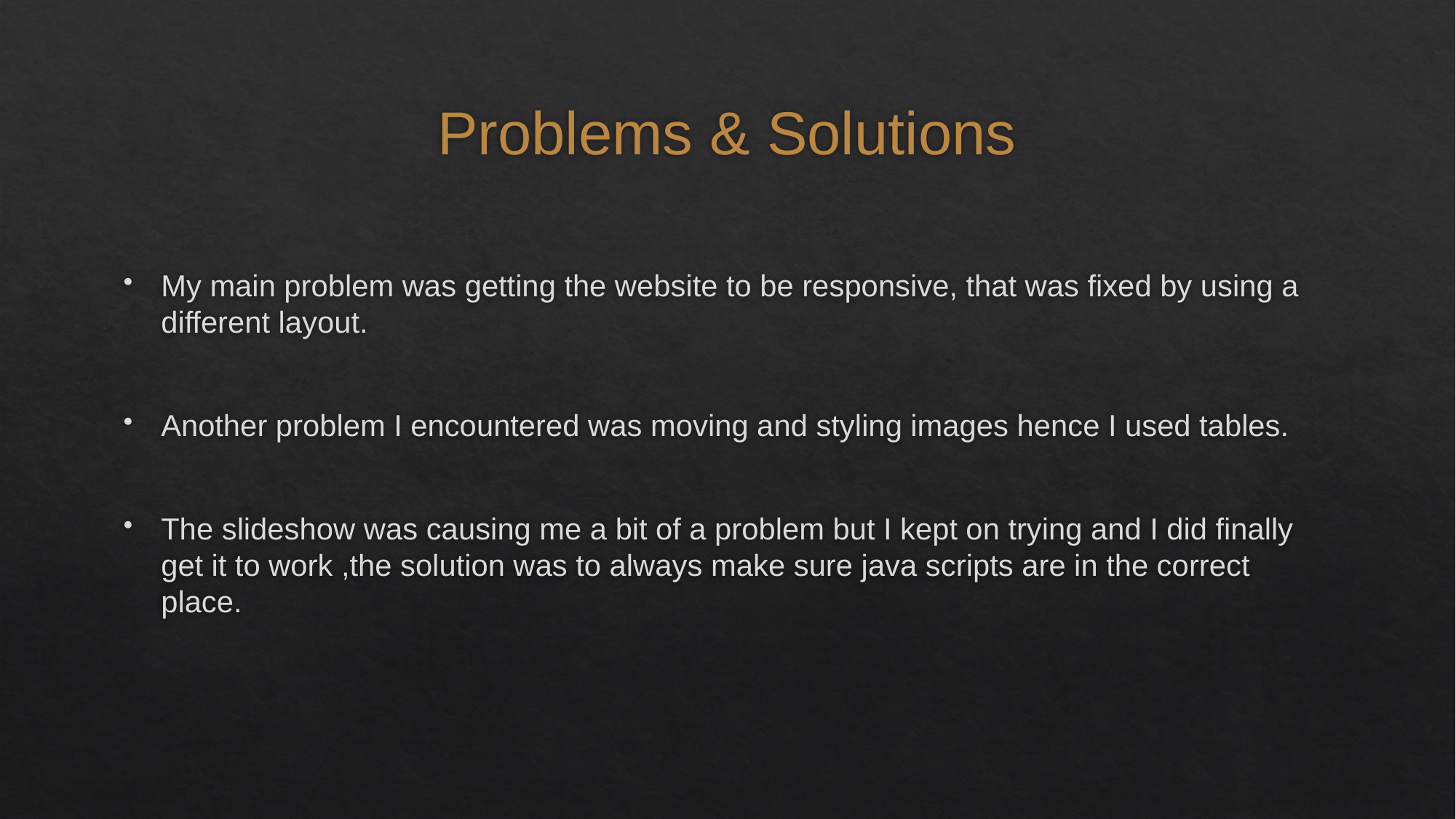

# Problems & Solutions
My main problem was getting the website to be responsive, that was fixed by using a different layout.

Another problem I encountered was moving and styling images hence I used tables.

The slideshow was causing me a bit of a problem but I kept on trying and I did finally get it to work ,the solution was to always make sure java scripts are in the correct place.